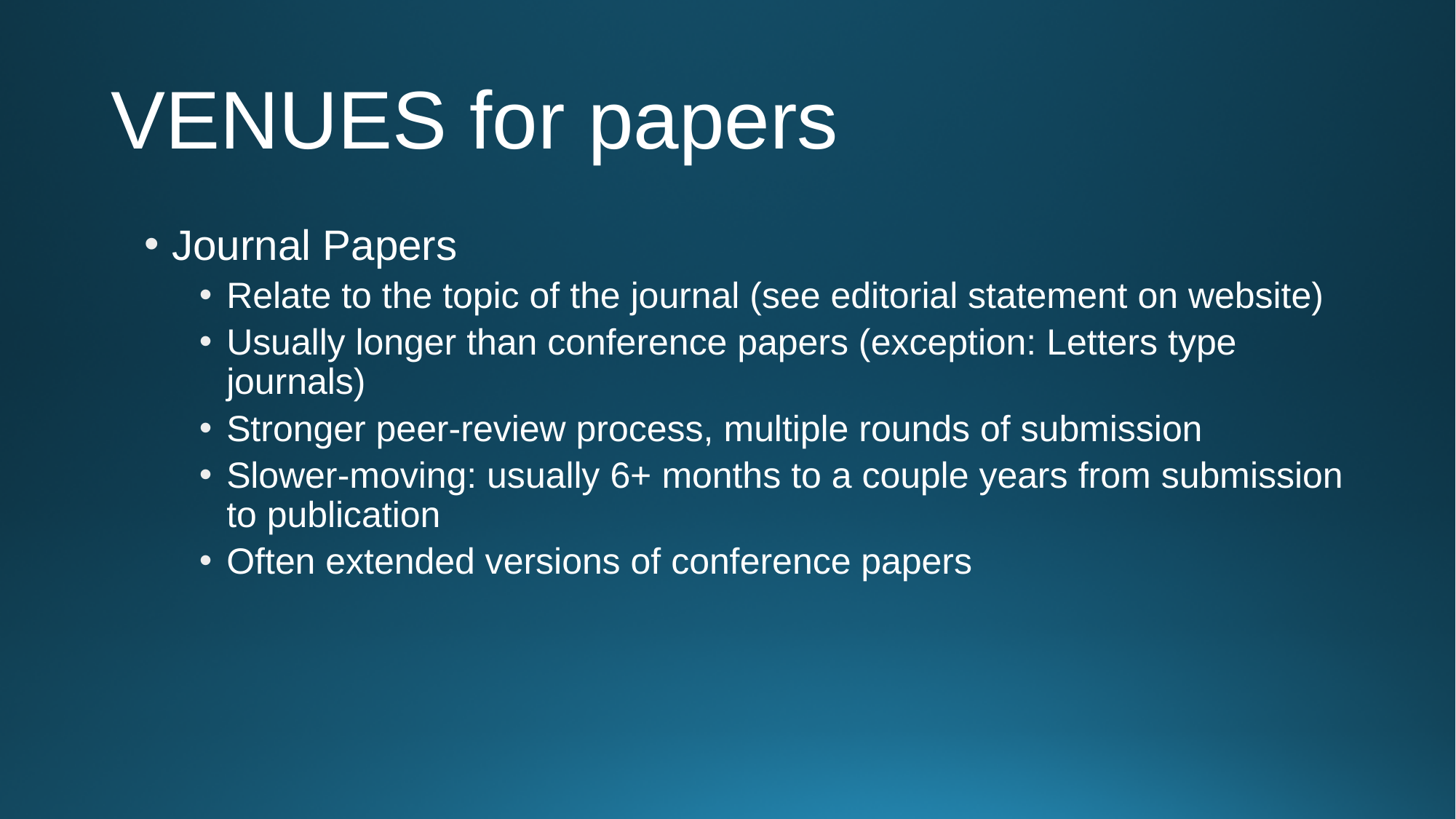

# VENUES for papers
Journal Papers
Relate to the topic of the journal (see editorial statement on website)
Usually longer than conference papers (exception: Letters type journals)
Stronger peer-review process, multiple rounds of submission
Slower-moving: usually 6+ months to a couple years from submission to publication
Often extended versions of conference papers